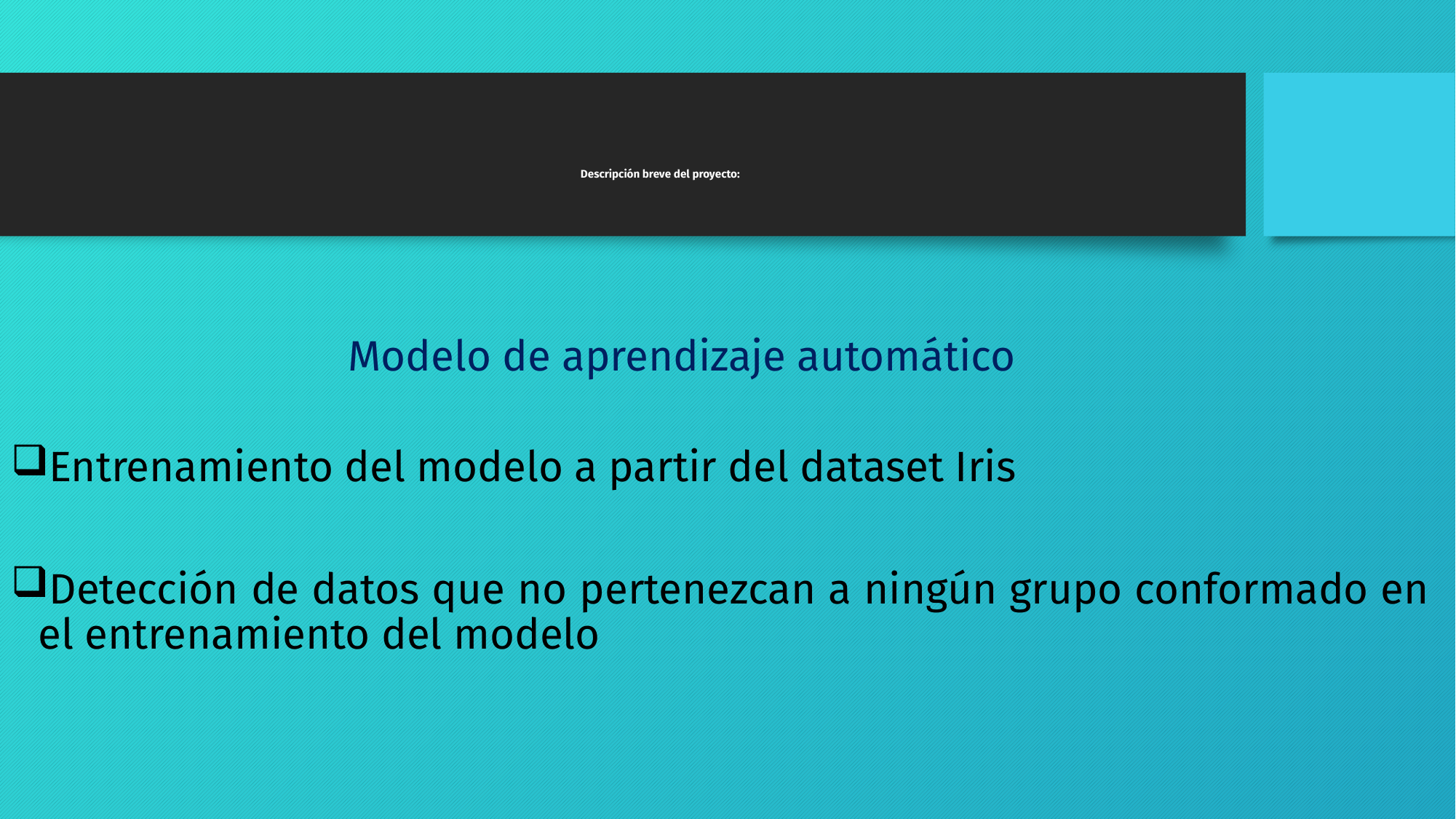

# Descripción breve del proyecto:

Modelo de aprendizaje automático

Entrenamiento del modelo a partir del dataset Iris

Detección de datos que no pertenezcan a ningún grupo conformado en el entrenamiento del modelo